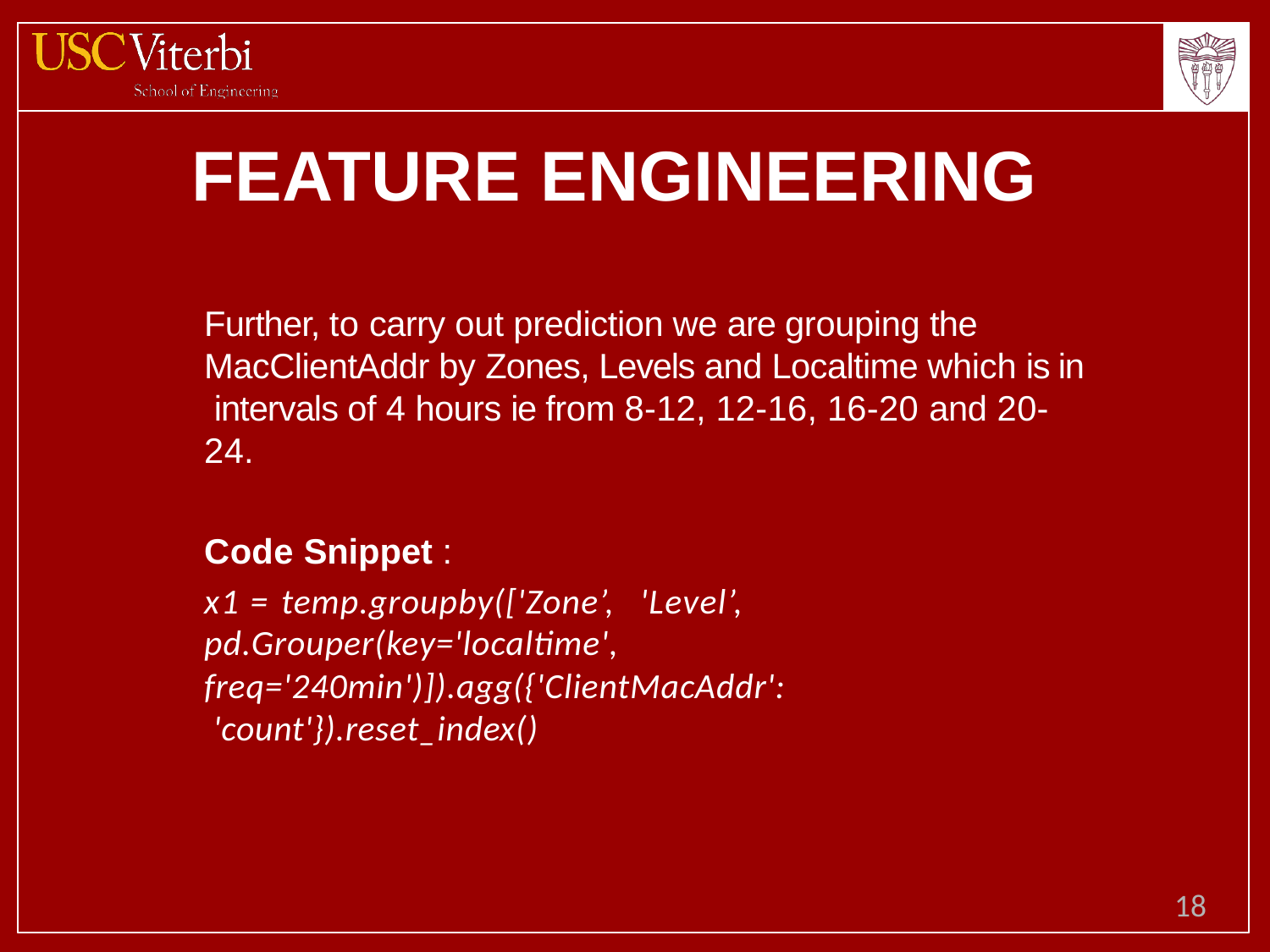

# FEATURE ENGINEERING
Further, to carry out prediction we are grouping the  MacClientAddr by Zones, Levels and Localtime which is in  intervals of 4 hours ie from 8-12, 12-16, 16-20 and 20-24.

Code Snippet :
x1 = temp.groupby(['Zone’,	'Level’,  pd.Grouper(key='localtime',  freq='240min')]).agg({'ClientMacAddr':  'count'}).reset_index()
18